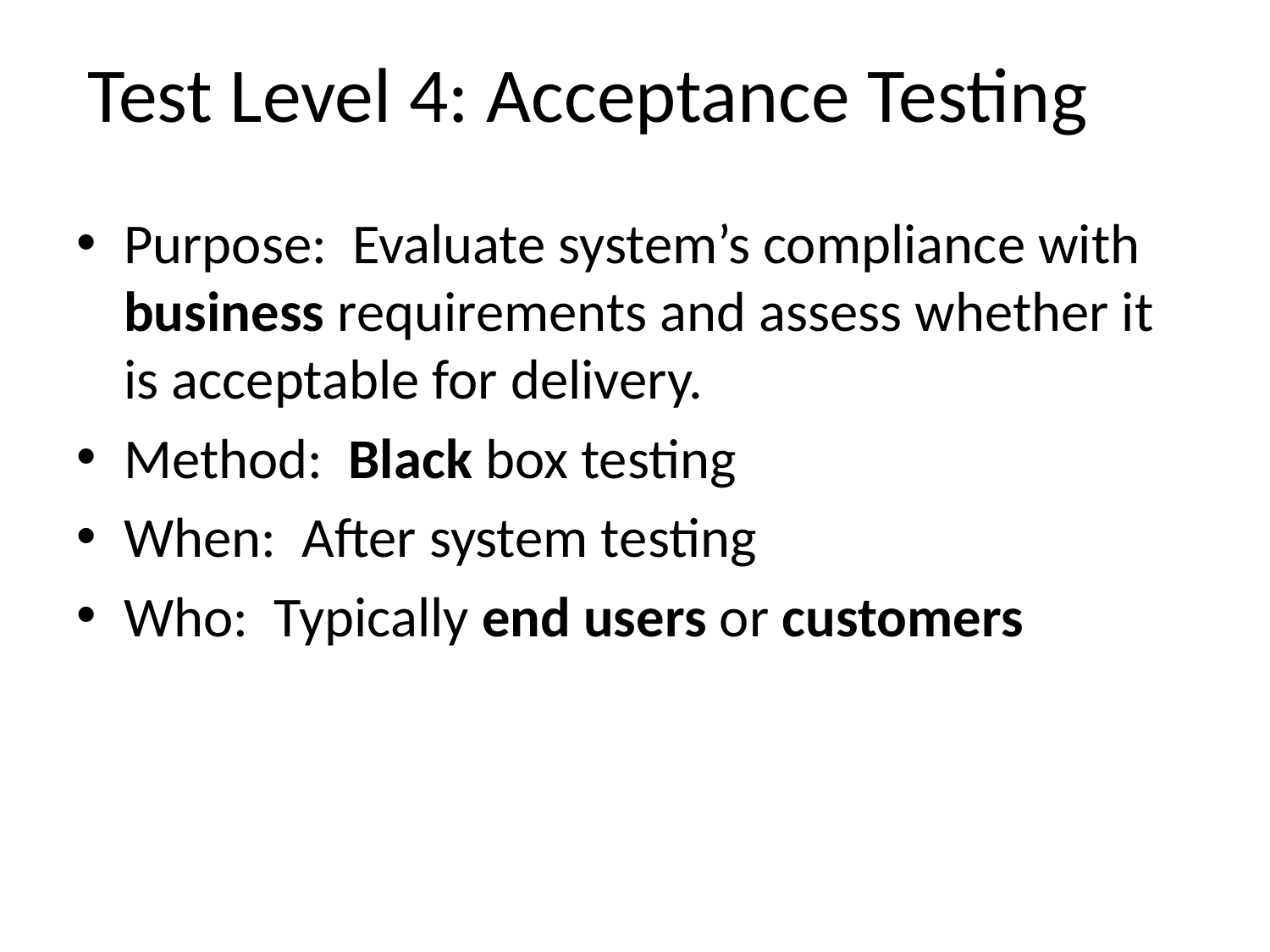

# Test Level 4: Acceptance Testing
Purpose:  Evaluate system’s compliance with business requirements and assess whether it is acceptable for delivery.
Method:  Black box testing
When:  After system testing
Who:  Typically end users or customers